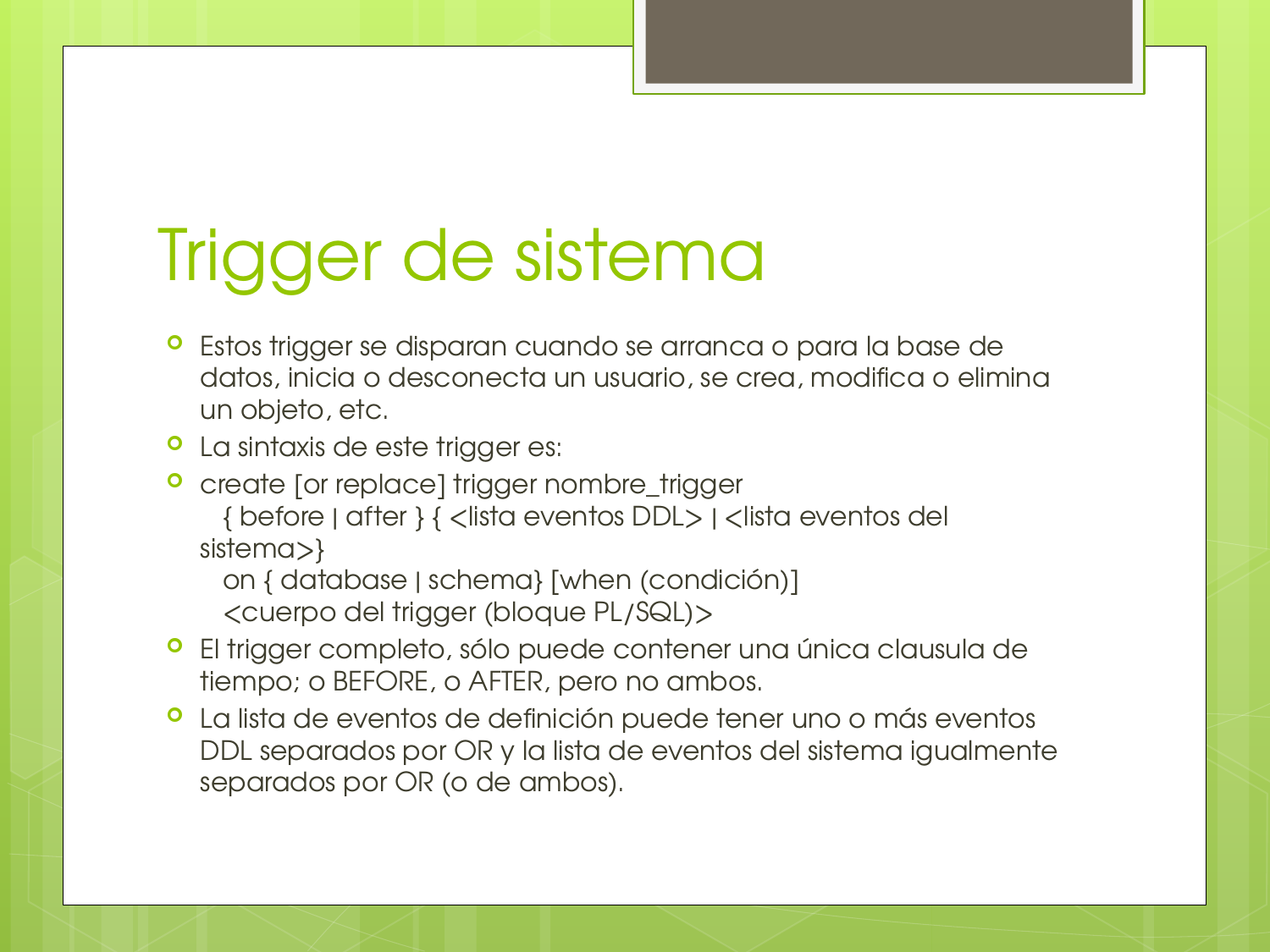

# Trigger de sistema
Estos trigger se disparan cuando se arranca o para la base de datos, inicia o desconecta un usuario, se crea, modifica o elimina un objeto, etc.
La sintaxis de este trigger es:
create [or replace] trigger nombre_trigger
   { before | after } { <lista eventos DDL> | <lista eventos del sistema>}
   on { database | schema} [when (condición)]
   <cuerpo del trigger (bloque PL/SQL)>
El trigger completo, sólo puede contener una única clausula de tiempo; o BEFORE, o AFTER, pero no ambos.
La lista de eventos de definición puede tener uno o más eventos DDL separados por OR y la lista de eventos del sistema igualmente separados por OR (o de ambos).